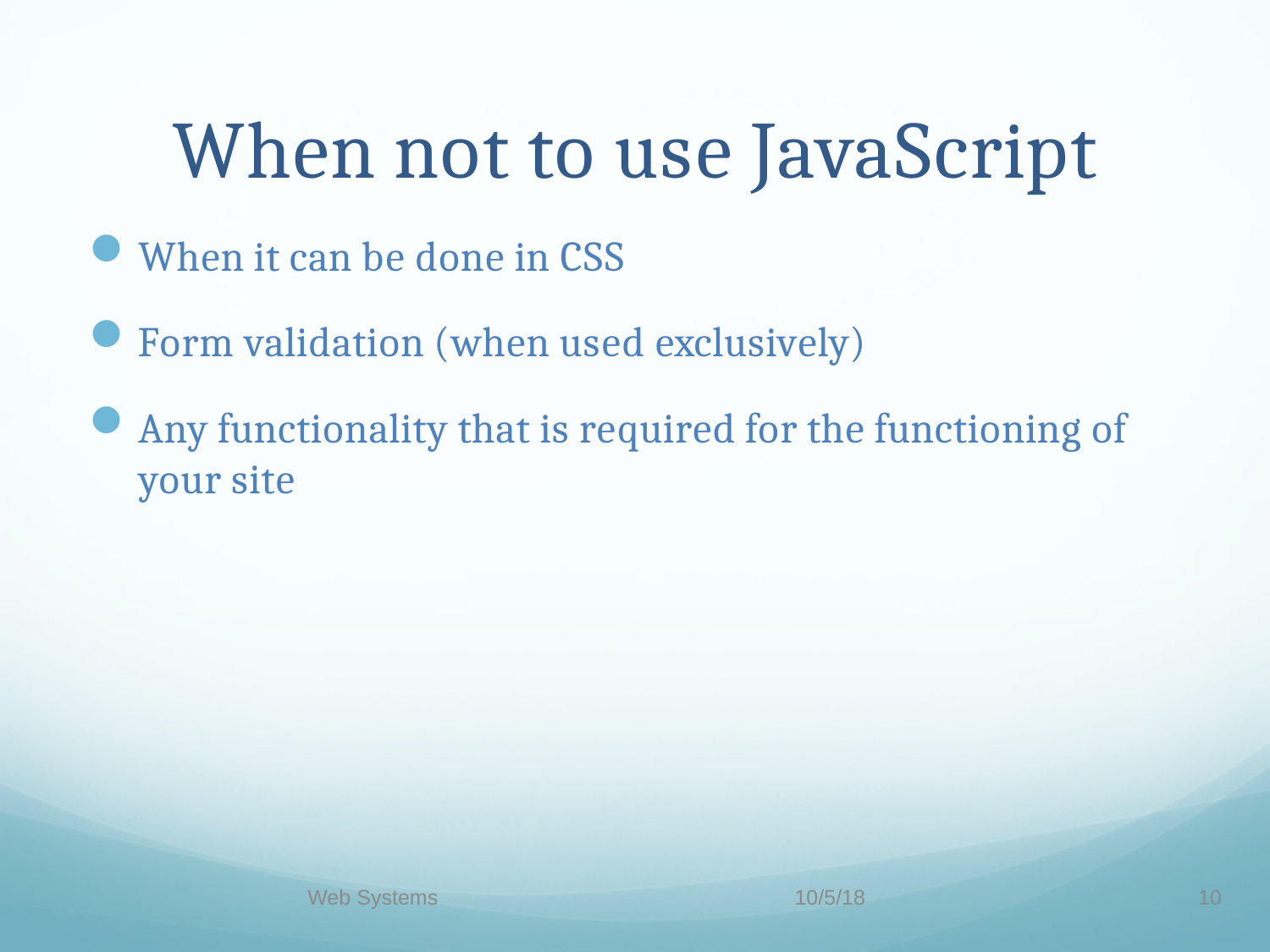

# When not to use JavaScript
When it can be done in CSS
Form validation (when used exclusively)
Any functionality that is required for the functioning of your site
Web Systems
10/5/18
10